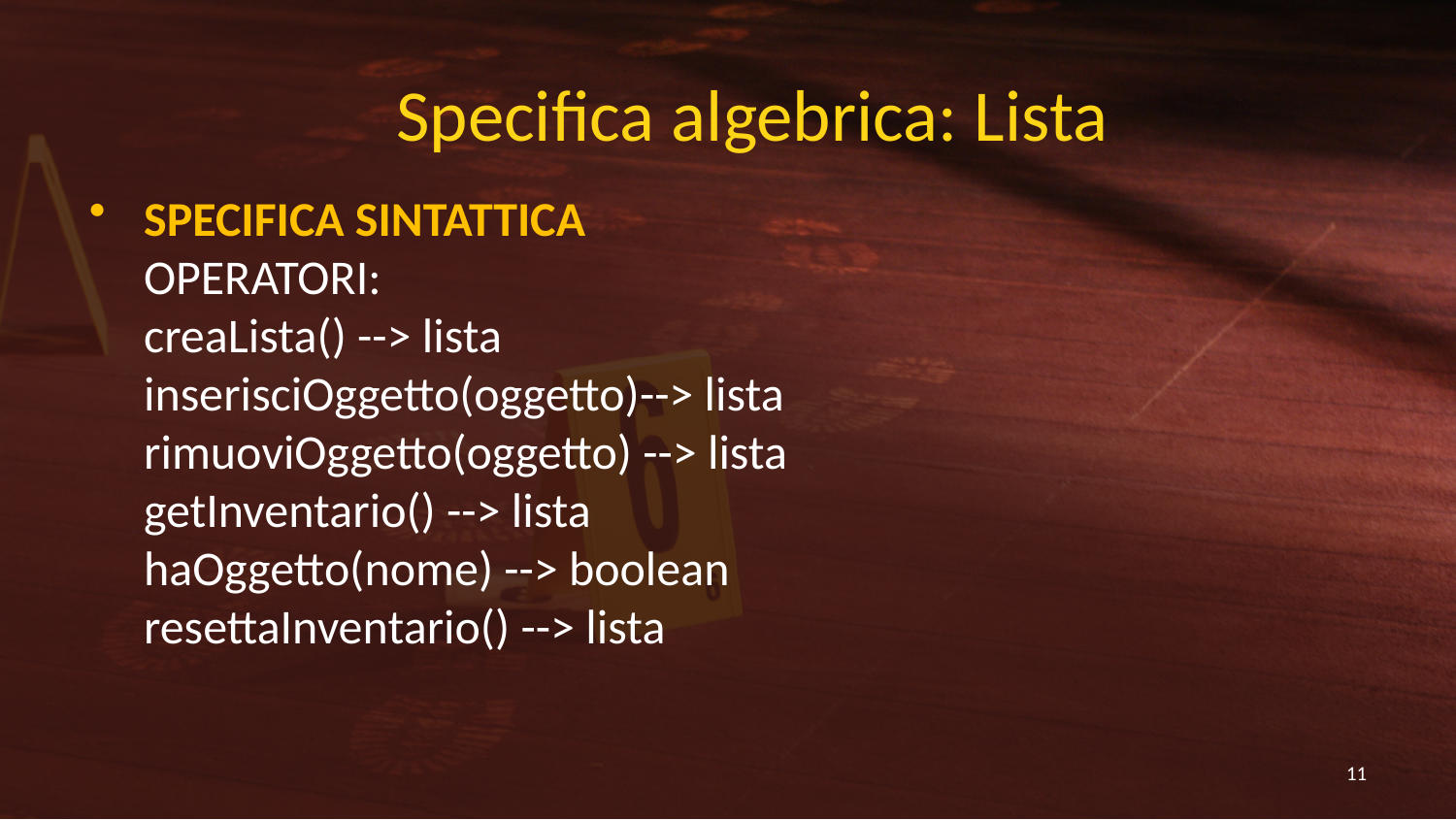

Specifica algebrica: Lista
SPECIFICA SINTATTICA
OPERATORI:
creaLista() --> lista
inserisciOggetto(oggetto)--> lista
rimuoviOggetto(oggetto) --> lista
getInventario() --> lista
haOggetto(nome) --> boolean
resettaInventario() --> lista

11